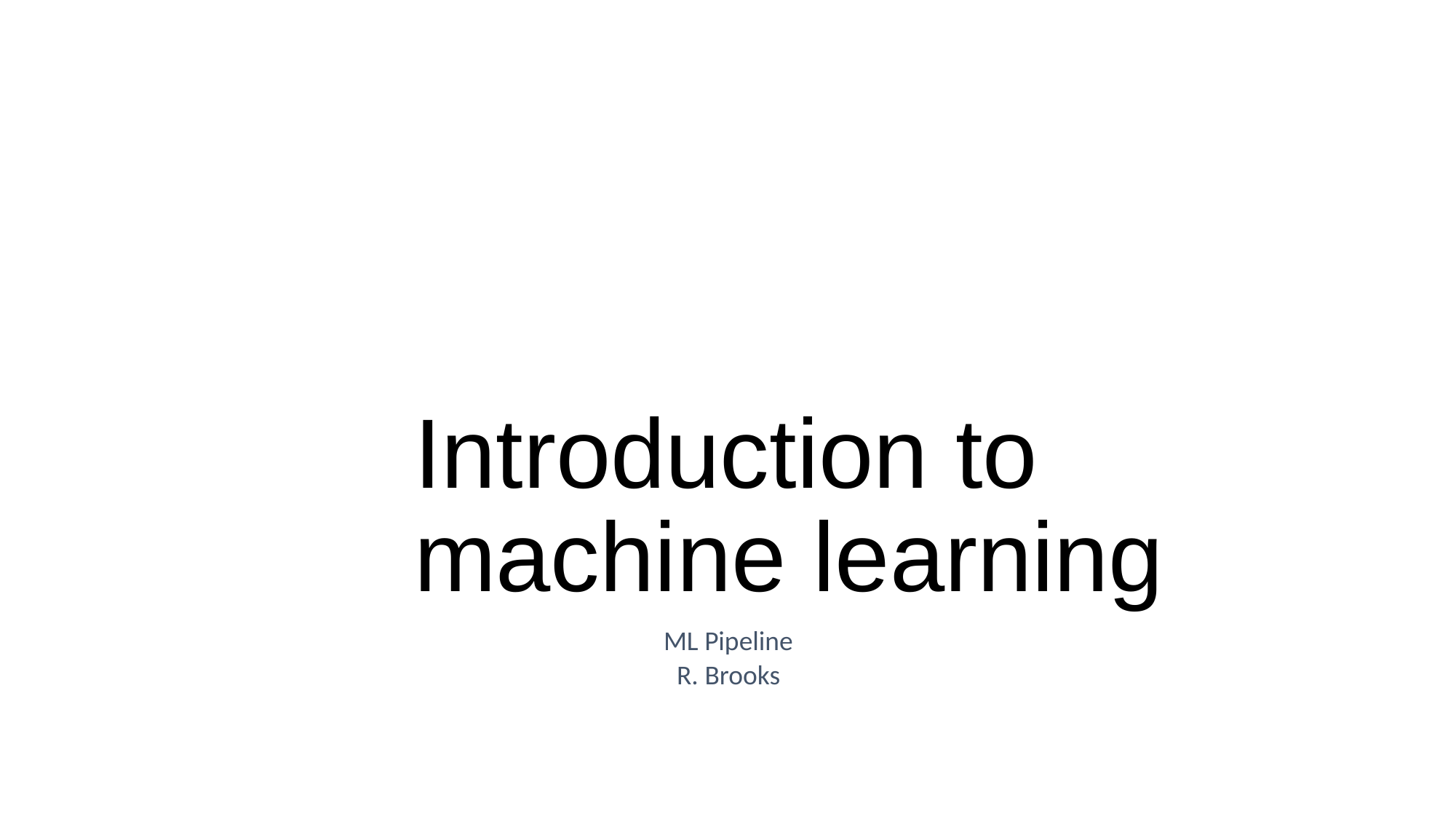

# Introduction to machine learning
ML Pipeline
R. Brooks